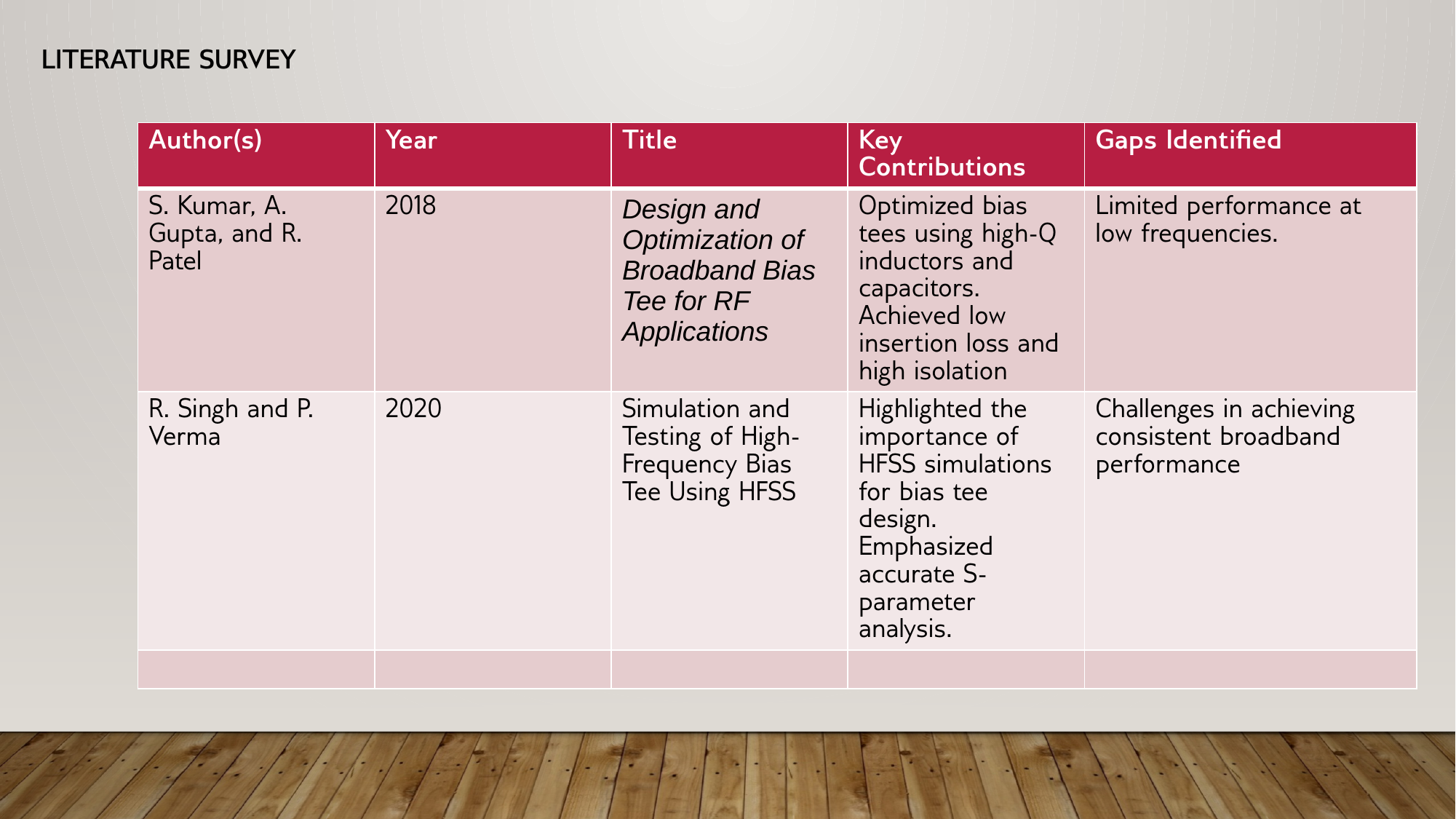

LITERATURE SURVEY
| Author(s) | Year | Title | Key Contributions | Gaps Identified |
| --- | --- | --- | --- | --- |
| S. Kumar, A. Gupta, and R. Patel | 2018 | Design and Optimization of Broadband Bias Tee for RF Applications | Optimized bias tees using high-Q inductors and capacitors. Achieved low insertion loss and high isolation | Limited performance at low frequencies. |
| R. Singh and P. Verma | 2020 | Simulation and Testing of High-Frequency Bias Tee Using HFSS | Highlighted the importance of HFSS simulations for bias tee design. Emphasized accurate S-parameter analysis. | Challenges in achieving consistent broadband performance |
|  |  |  |  |  |